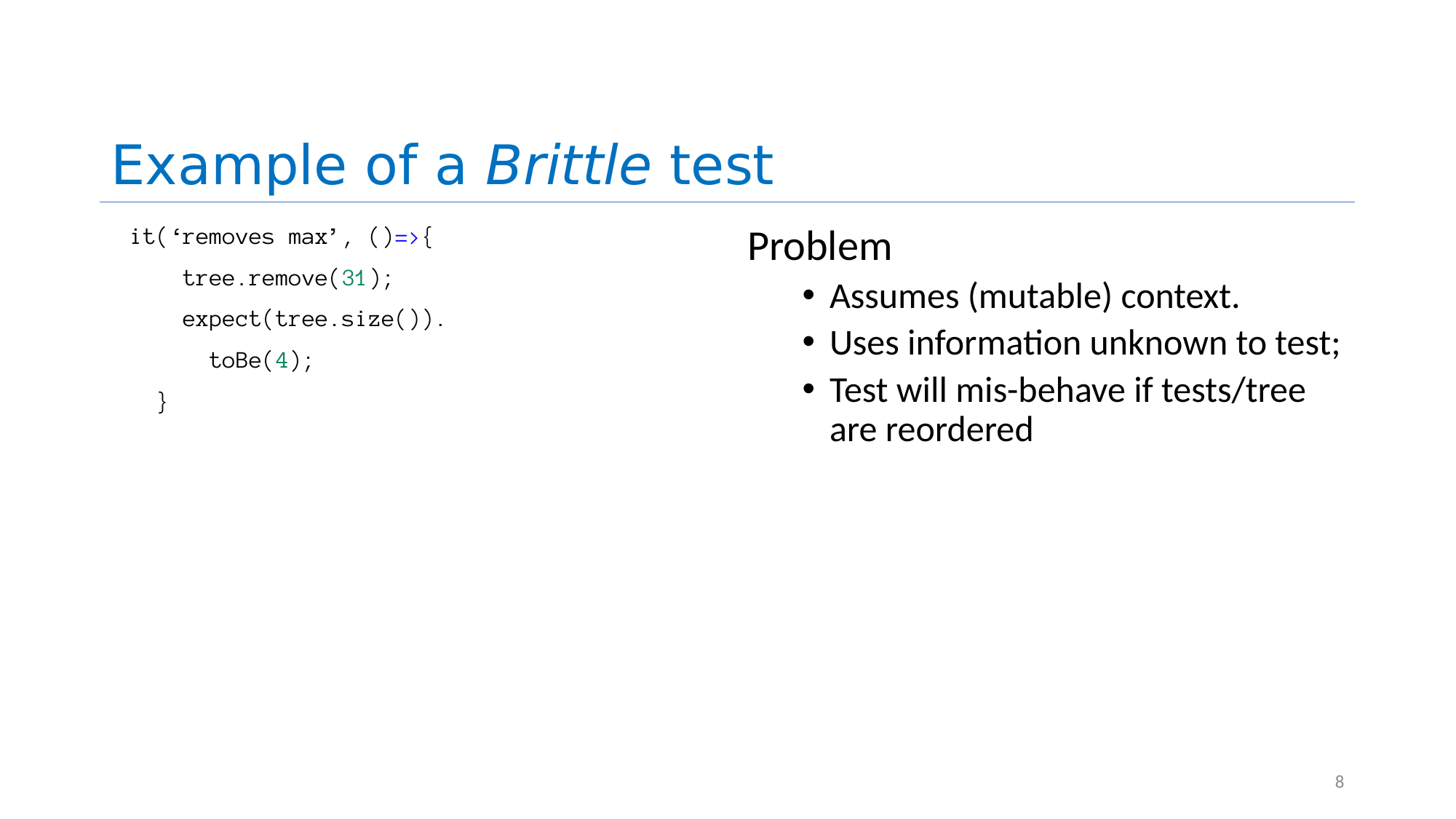

# Example of a Brittle test
it(‘removes max’, ()=>{
    tree.remove(31);
    expect(tree.size()).
      toBe(4);
  }
Problem
Assumes (mutable) context.
Uses information unknown to test;
Test will mis-behave if tests/tree are reordered
8